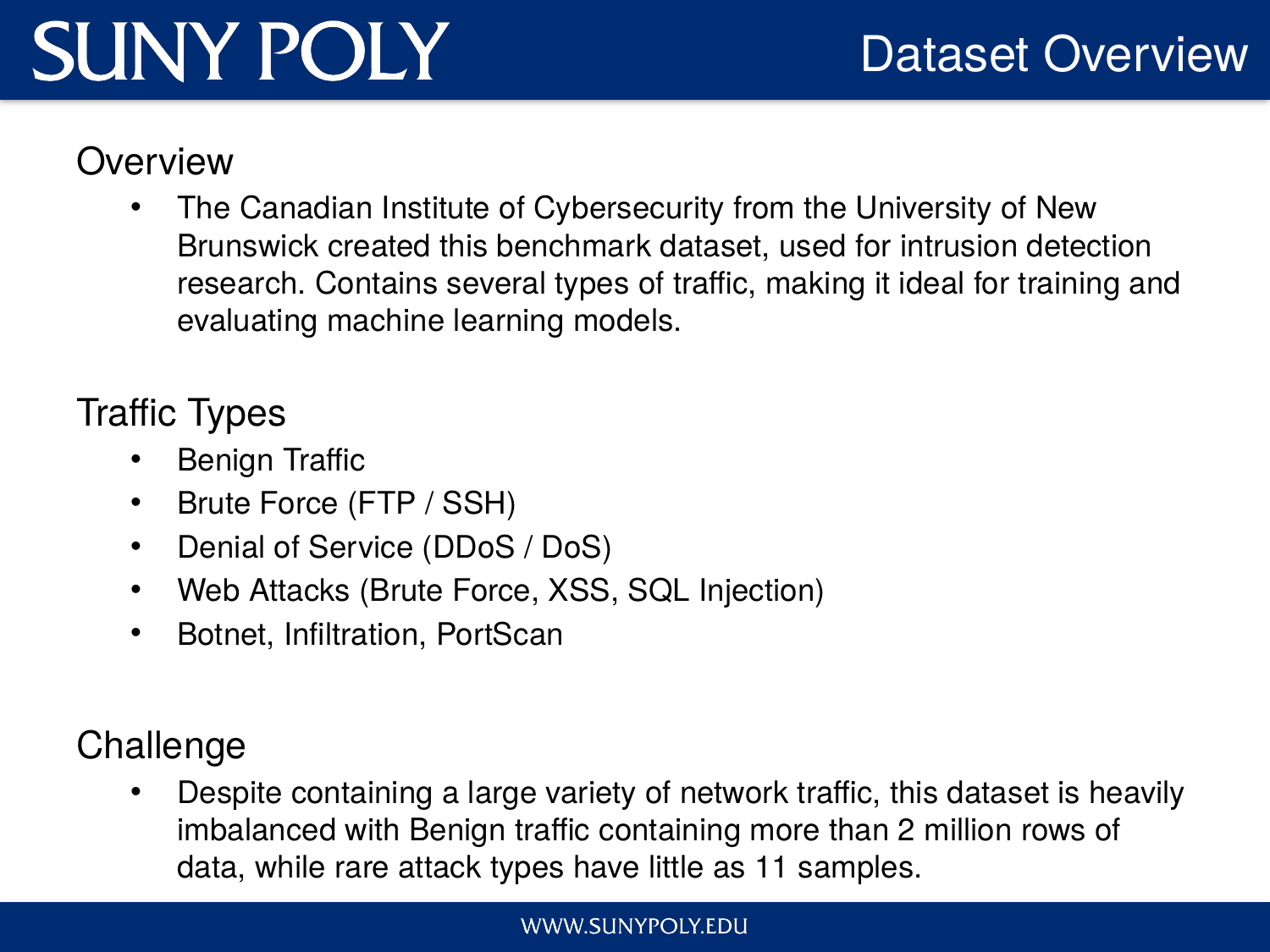

# Dataset Overview
Overview
The Canadian Institute of Cybersecurity from the University of New Brunswick created this benchmark dataset, used for intrusion detection research. Contains several types of traffic, making it ideal for training and evaluating machine learning models.

Traffic Types
Benign Traffic
Brute Force (FTP / SSH)
Denial of Service (DDoS / DoS)
Web Attacks (Brute Force, XSS, SQL Injection)
Botnet, Infiltration, PortScan

Challenge
Despite containing a large variety of network traffic, this dataset is heavily imbalanced with Benign traffic containing more than 2 million rows of data, while rare attack types have little as 11 samples.